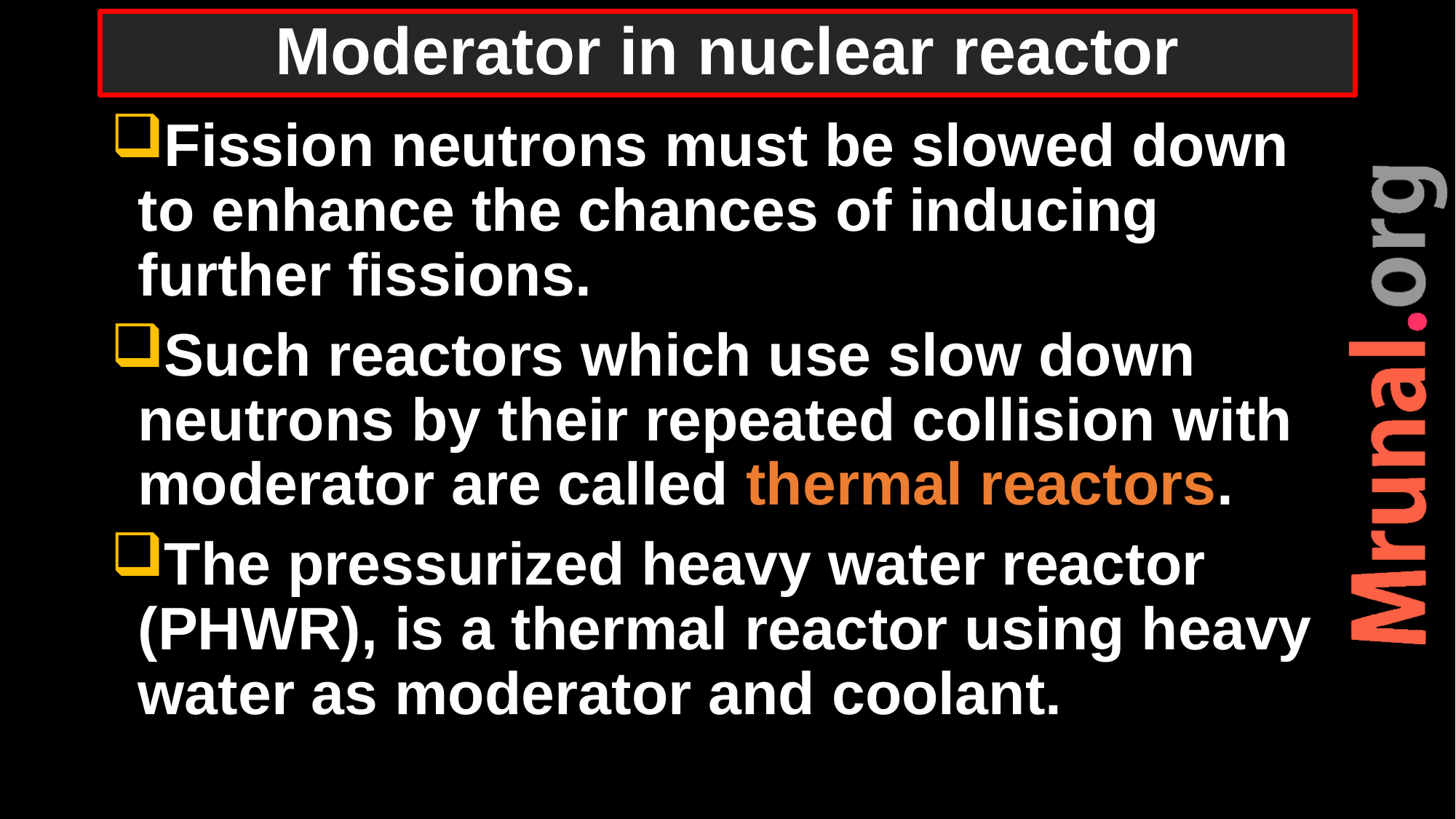

# Moderator in nuclear reactor
Fission neutrons must be slowed down to enhance the chances of inducing further fissions.
Such reactors which use slow down neutrons by their repeated collision with moderator are called thermal reactors.
The pressurized heavy water reactor (PHWR), is a thermal reactor using heavy water as moderator and coolant.